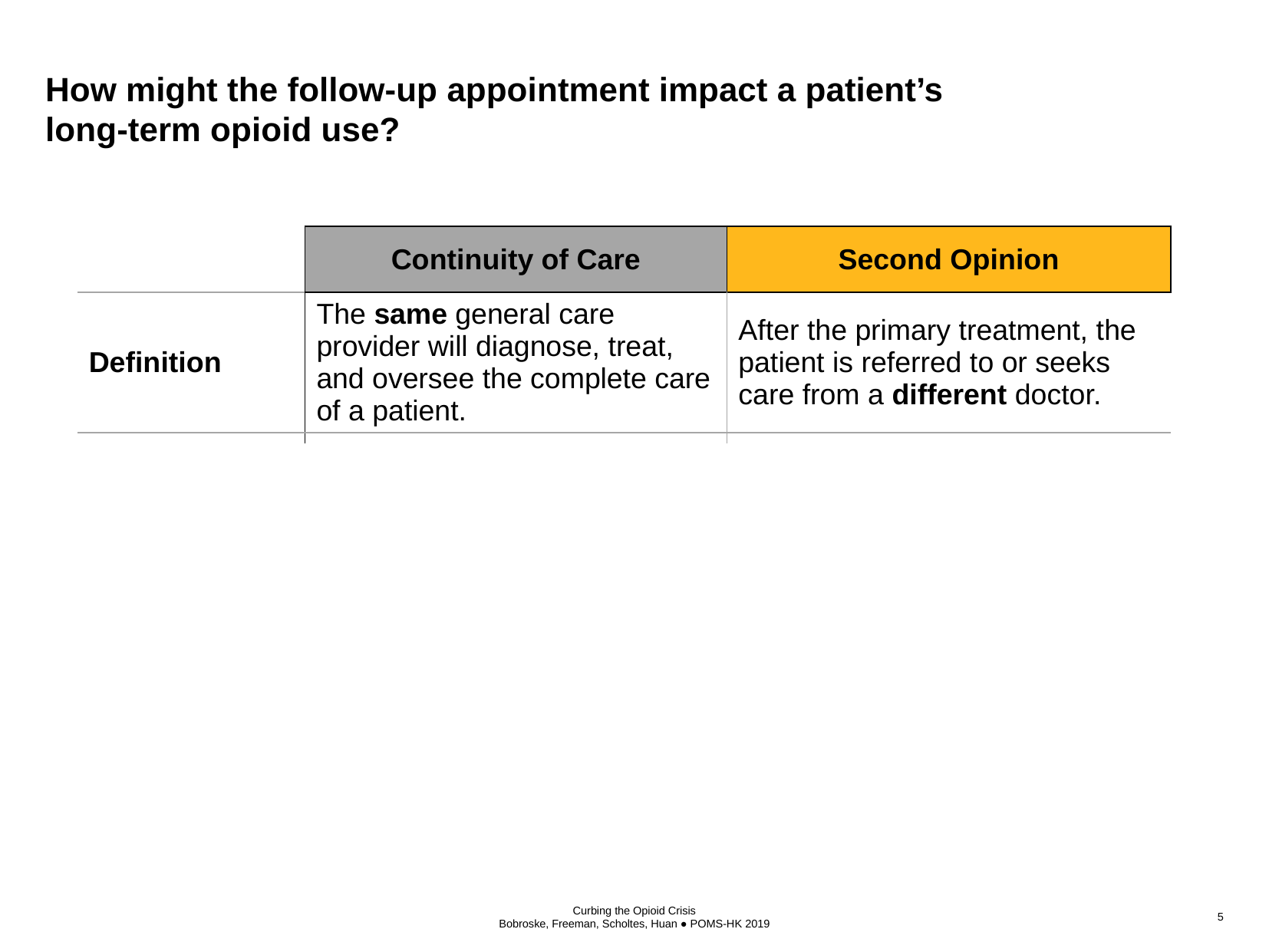

# How might the follow-up appointment impact a patient’s long-term opioid use?
|  | Continuity of Care | Second Opinion |
| --- | --- | --- |
| Definition | The same general care provider will diagnose, treat, and oversee the complete care of a patient. | After the primary treatment, the patient is referred to or seeks care from a different doctor. |
| Information | Tacit | External |
| Accountability | Long-term (episode or patient-level) | Short-term (appointment) |
| Behaviour | Anchoring |  |

Curbing the Opioid Crisis
Bobroske, Freeman, Scholtes, Huan ● POMS-HK 2019
5